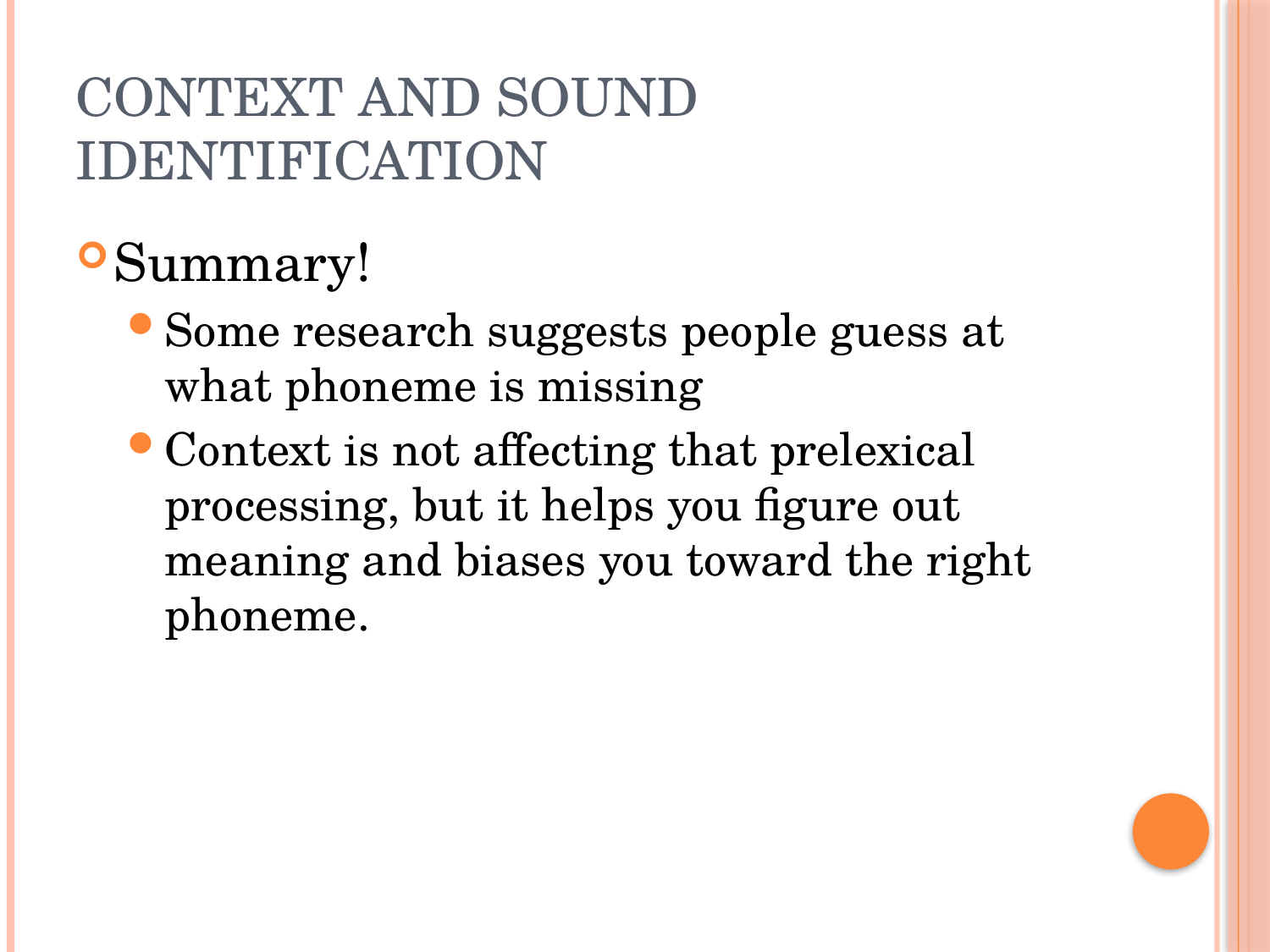

# Context and Sound Identification
Summary!
Some research suggests people guess at what phoneme is missing
Context is not affecting that prelexical processing, but it helps you figure out meaning and biases you toward the right phoneme.